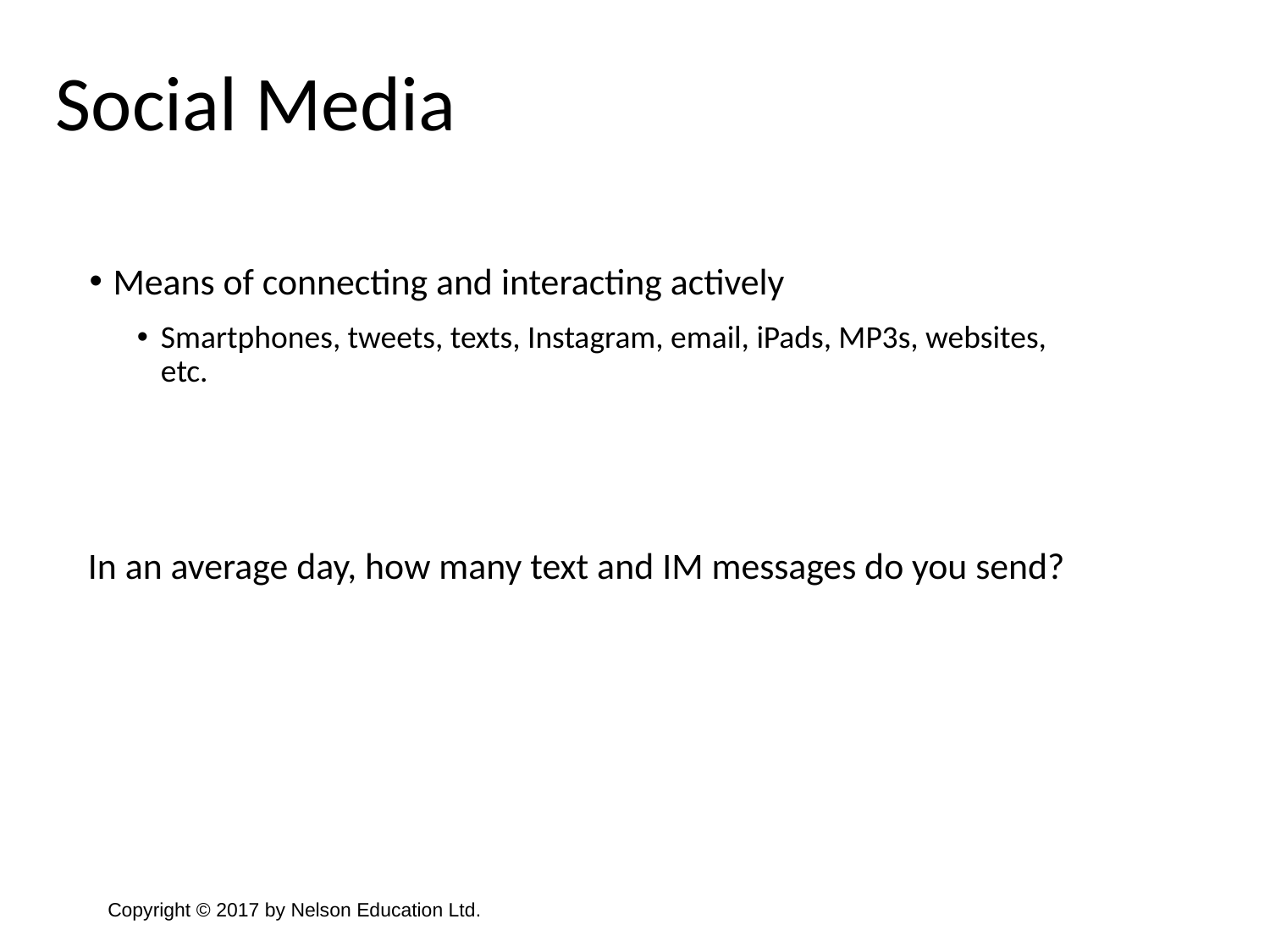

Social Media
Means of connecting and interacting actively
Smartphones, tweets, texts, Instagram, email, iPads, MP3s, websites, etc.

In an average day, how many text and IM messages do you send?